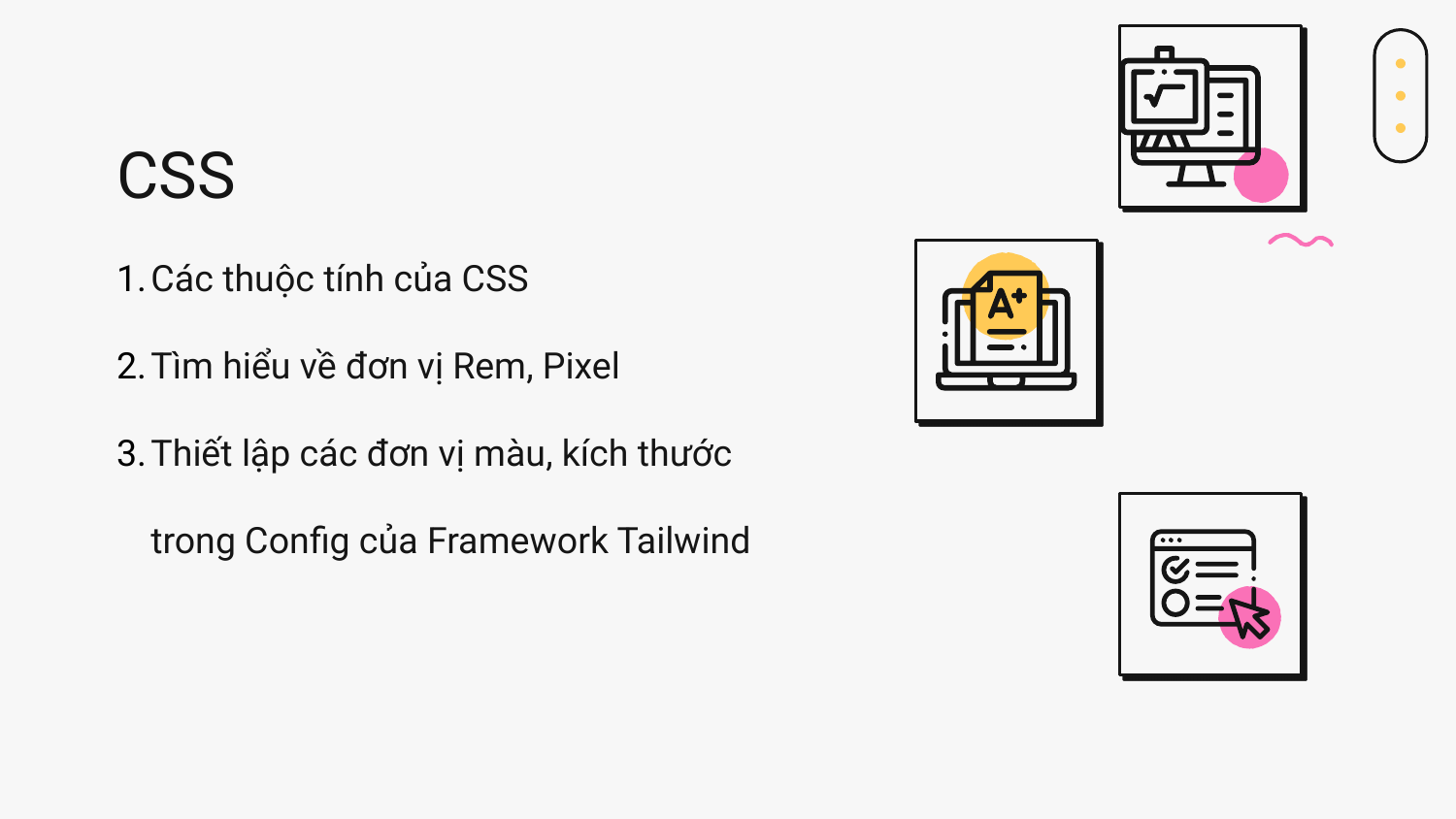

CSS
Các thuộc tính của CSS
Tìm hiểu về đơn vị Rem, Pixel
Thiết lập các đơn vị màu, kích thước trong Config của Framework Tailwind